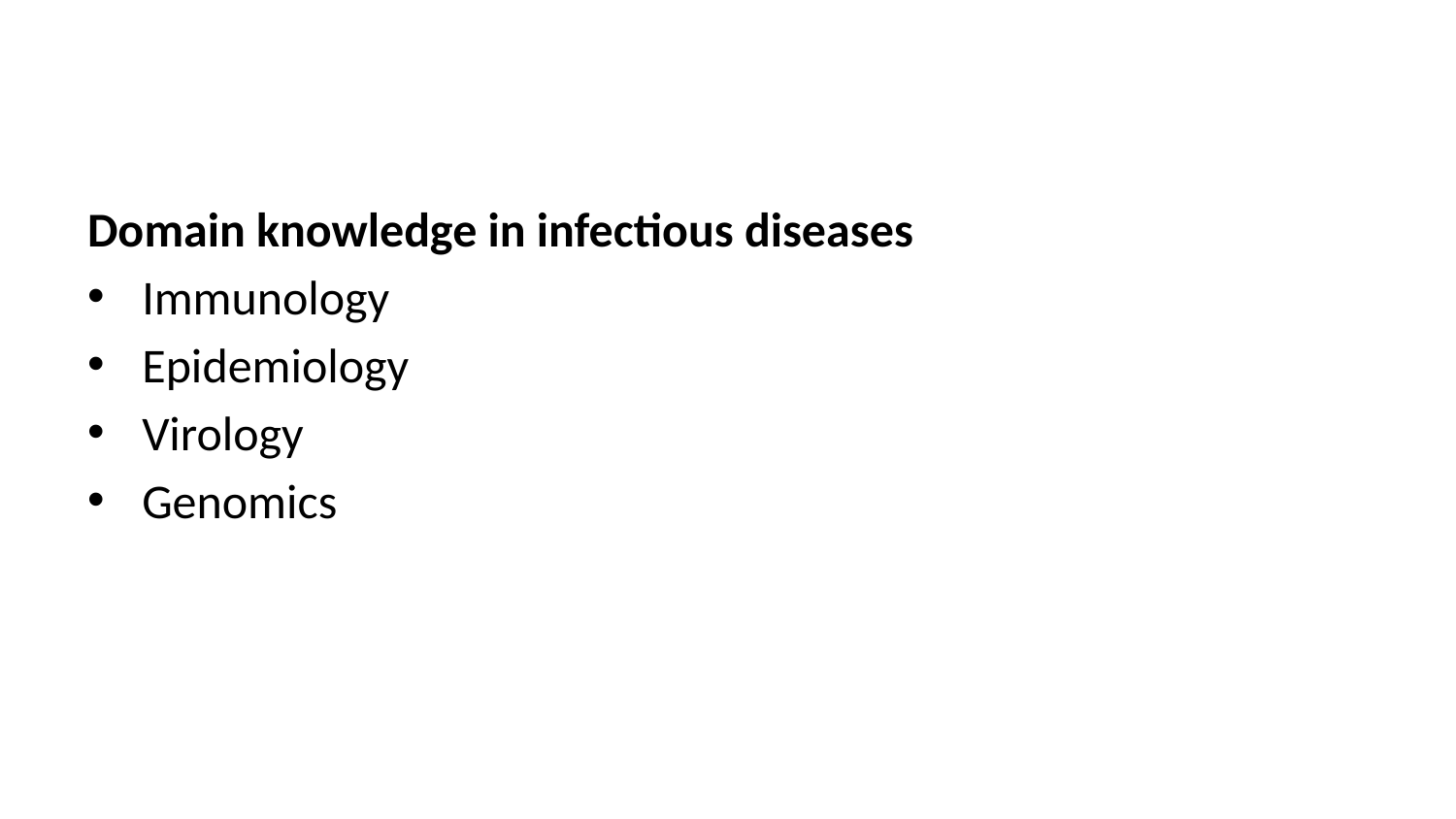

Domain knowledge in infectious diseases
Immunology
Epidemiology
Virology
Genomics